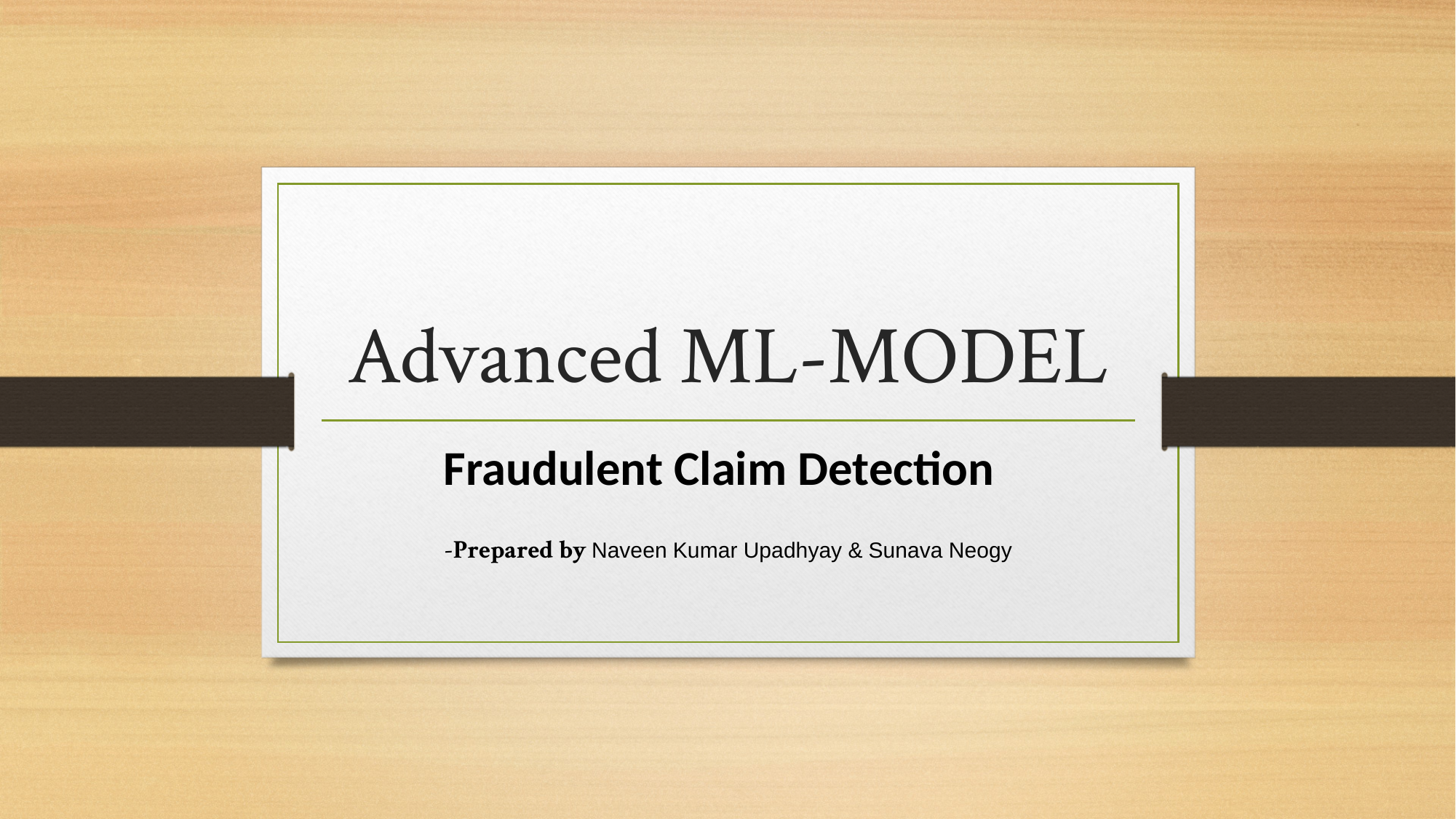

# Advanced ML-MODEL

-Prepared by Naveen Kumar Upadhyay & Sunava Neogy
Fraudulent Claim Detection